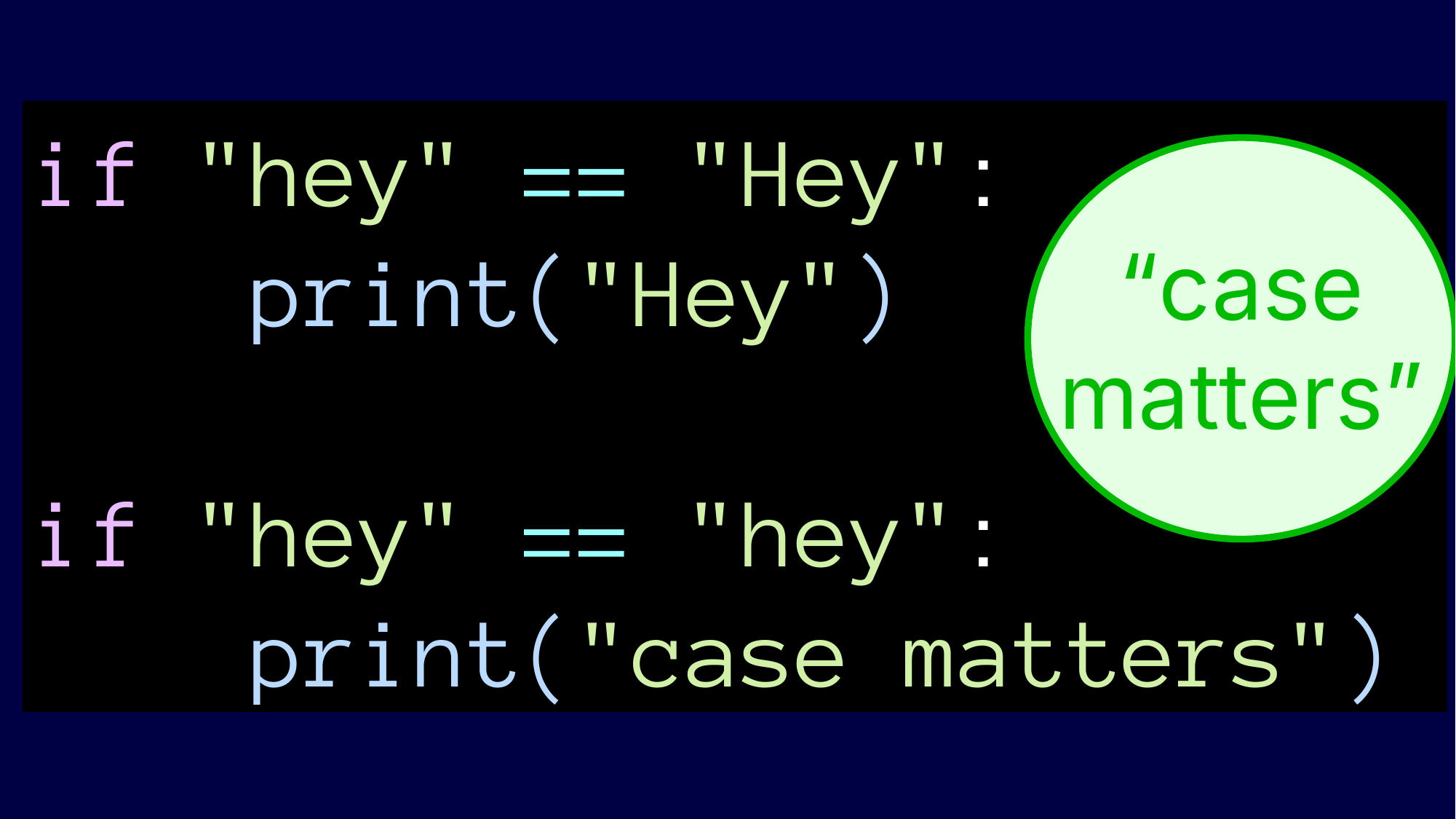

if "hey" == "Hey":
    print("Hey")
if "hey" == "hey":
		print("case matters")
“case
matters”